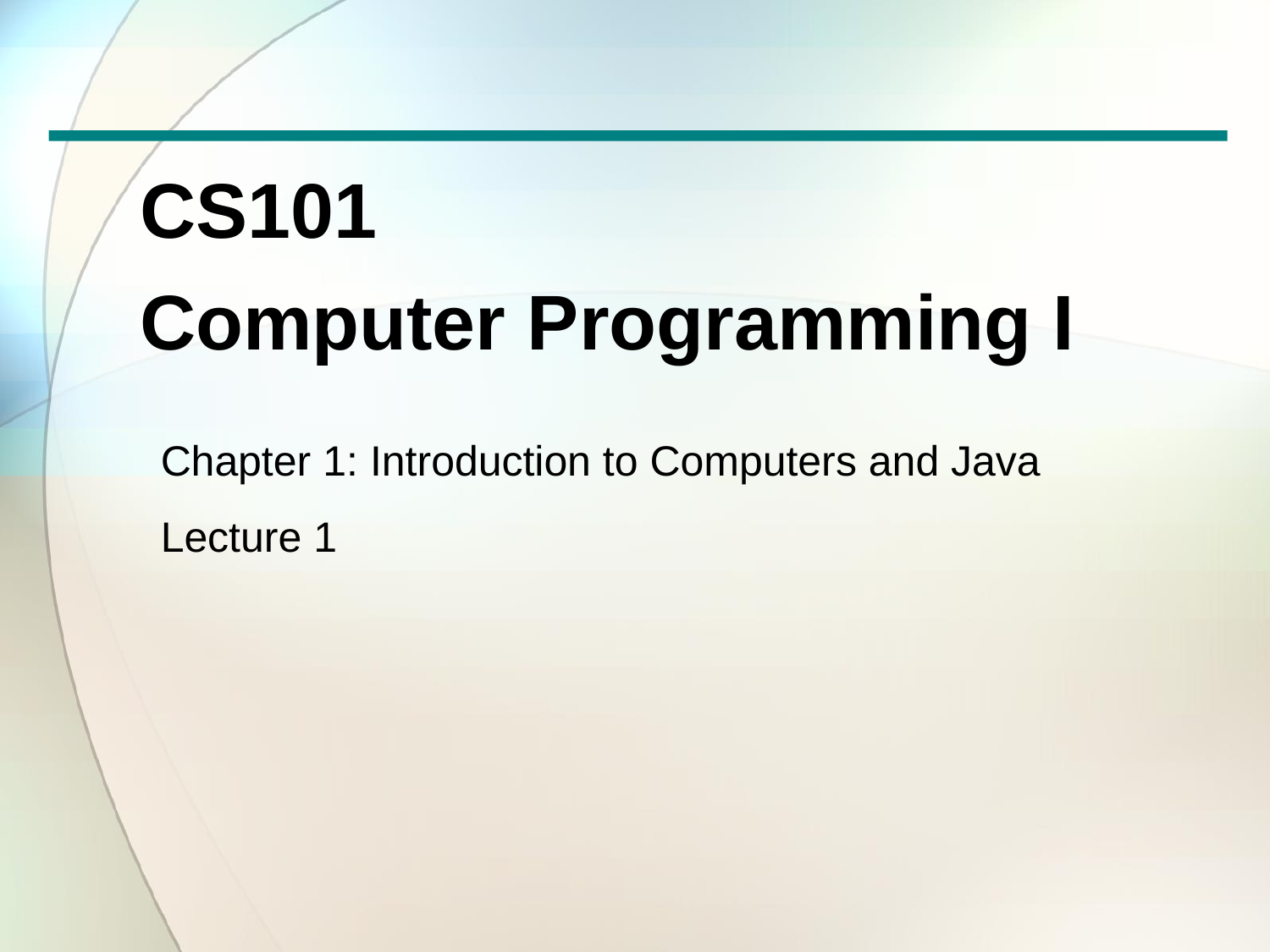

# CS101 Computer Programming I
Chapter 1: Introduction to Computers and Java
Lecture 1